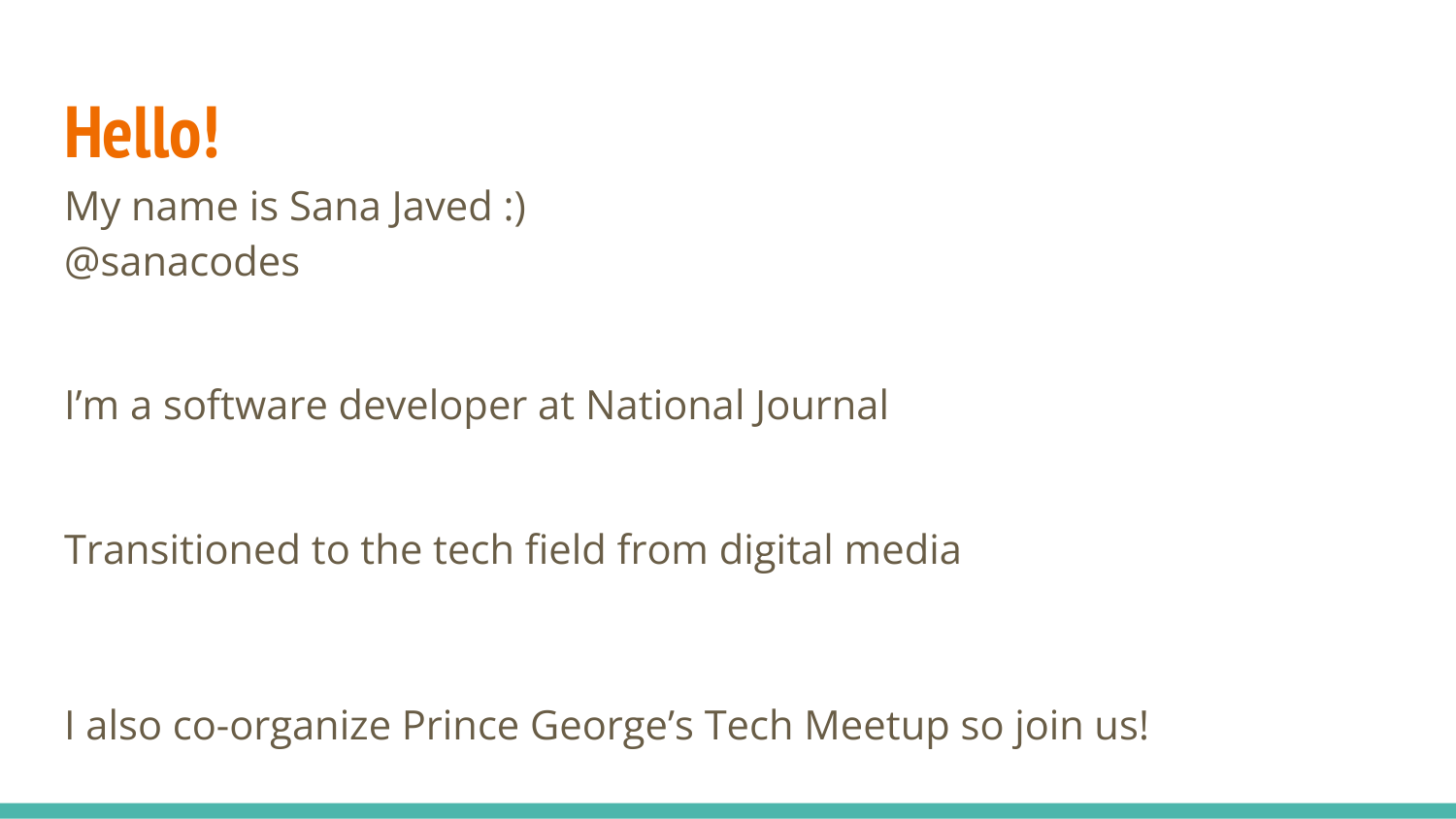

# Hello!
My name is Sana Javed :)
@sanacodes
I’m a software developer at National Journal
Transitioned to the tech field from digital media

I also co-organize Prince George’s Tech Meetup so join us!